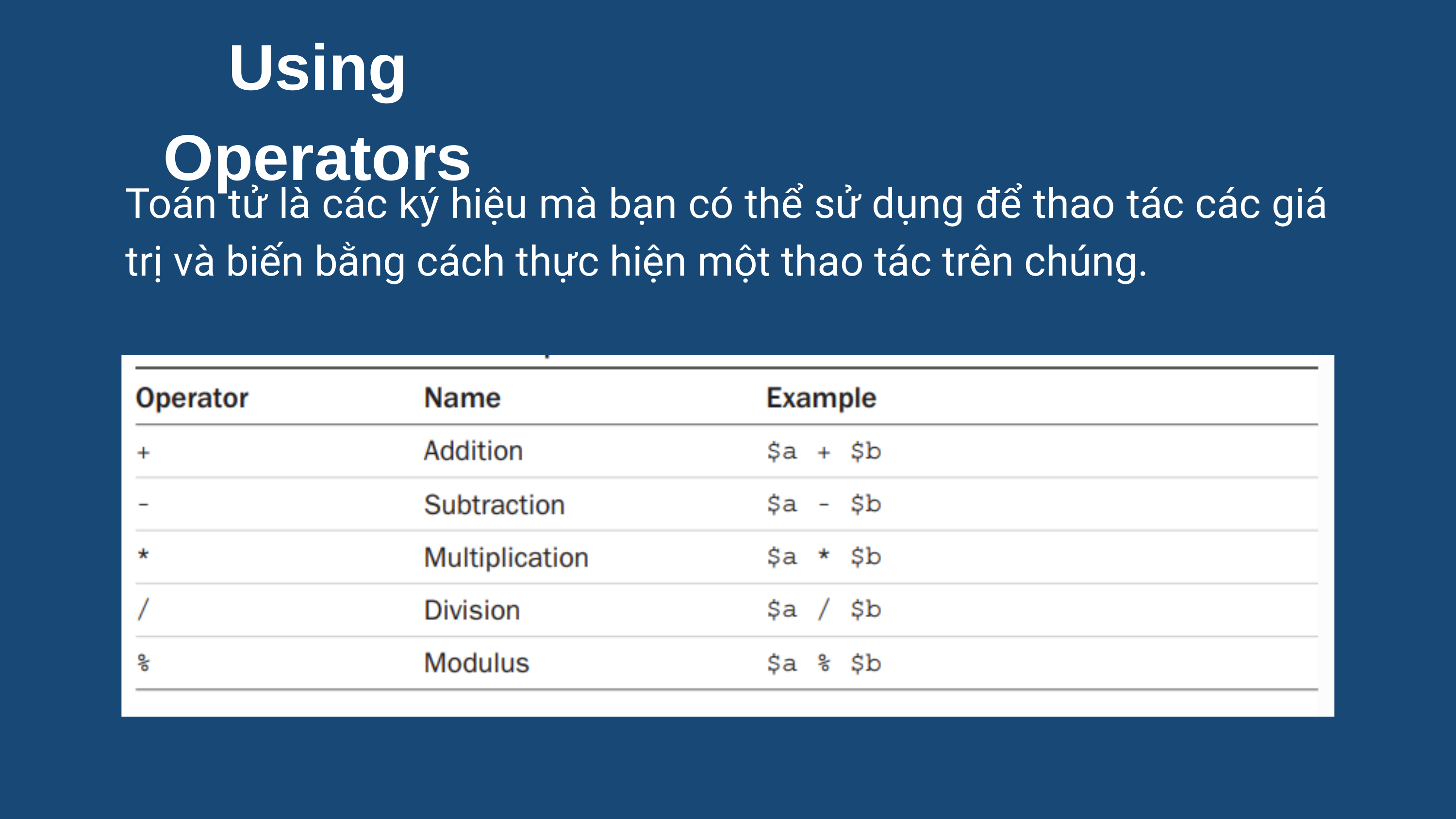

Using Operators
Toán tử là các ký hiệu mà bạn có thể sử dụng để thao tác các giá trị và biến bằng cách thực hiện một thao tác trên chúng.